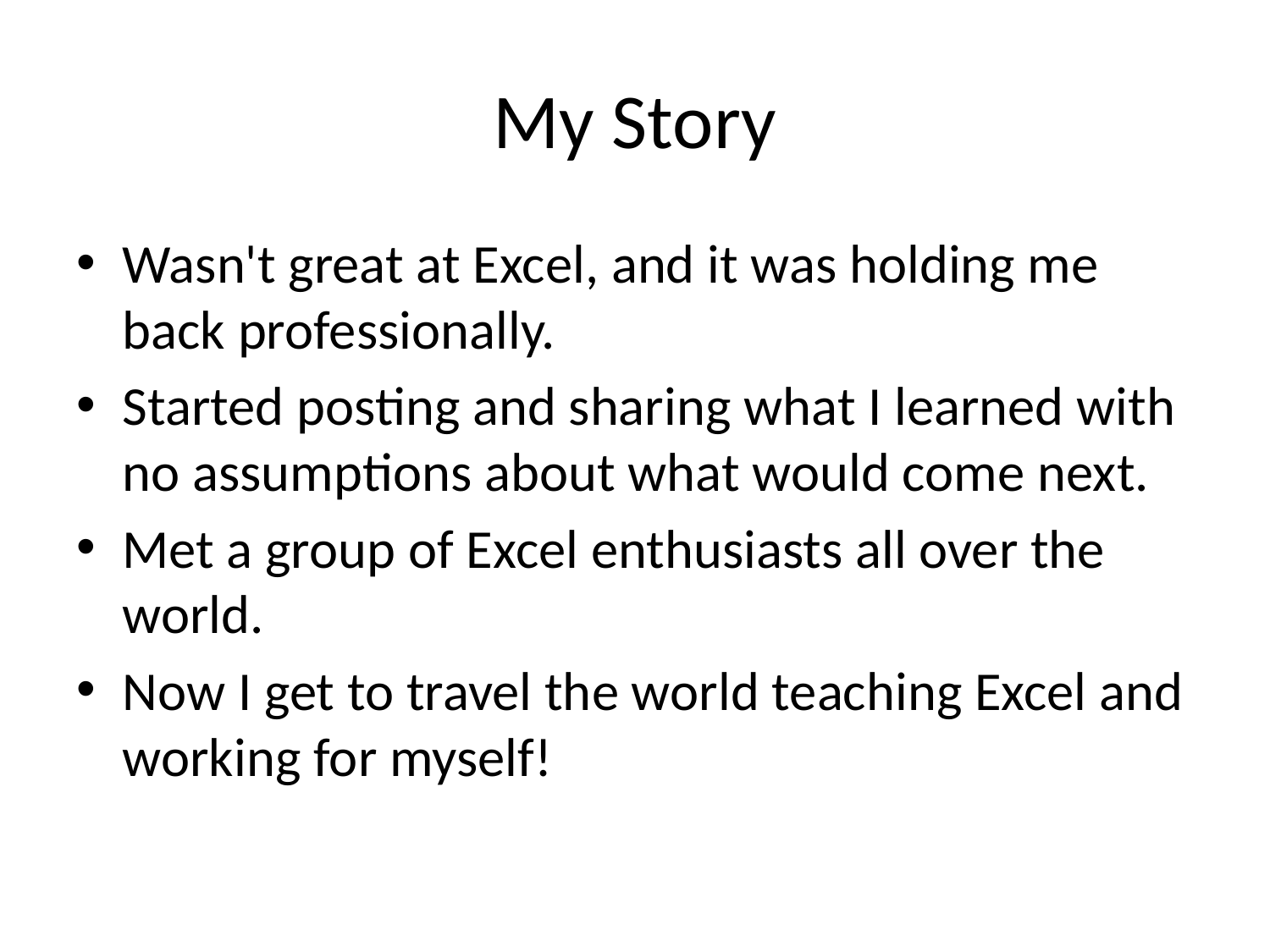

# My Story
Wasn't great at Excel, and it was holding me back professionally.
Started posting and sharing what I learned with no assumptions about what would come next.
Met a group of Excel enthusiasts all over the world.
Now I get to travel the world teaching Excel and working for myself!